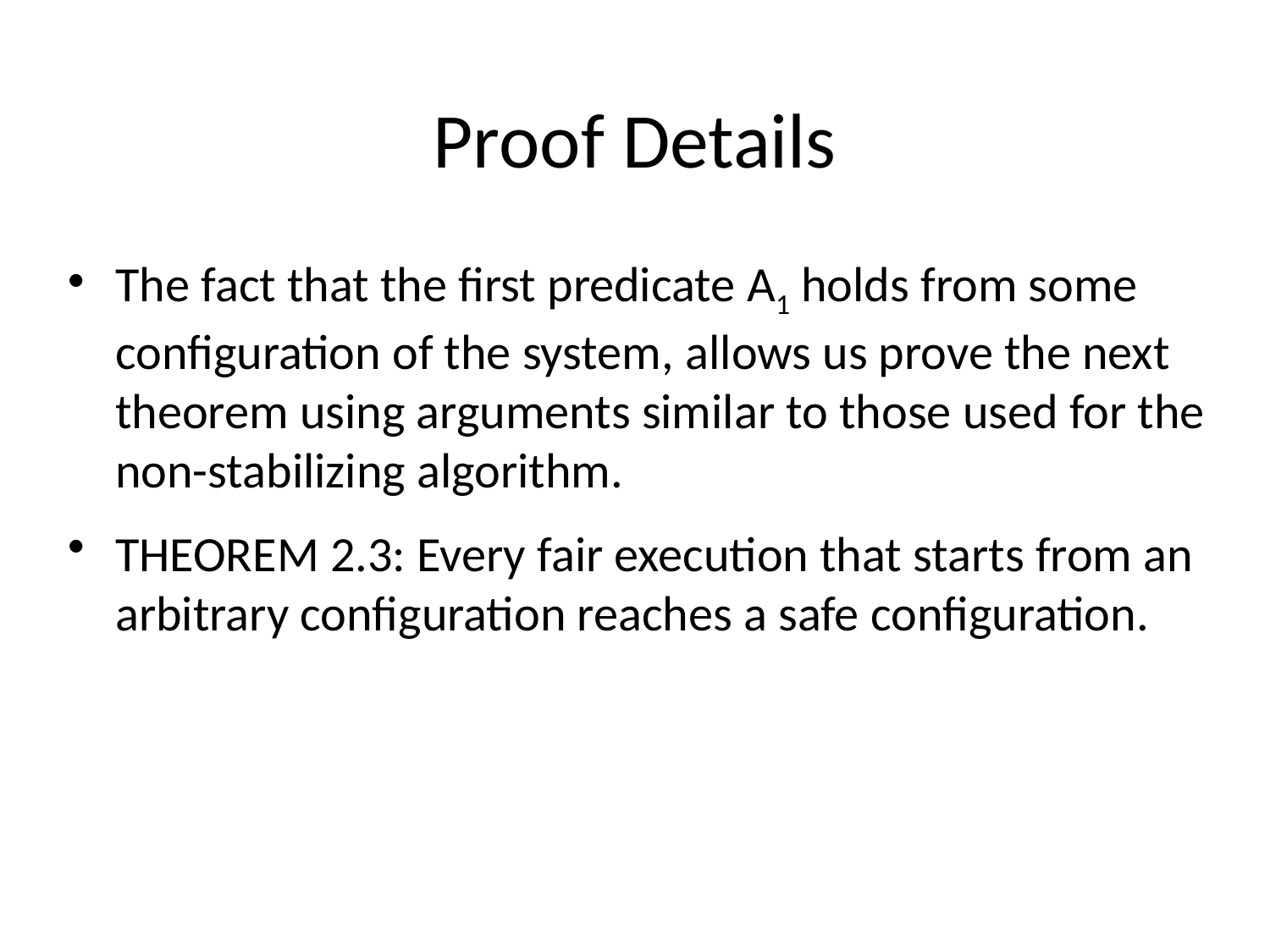

# Proof Details
The fact that the first predicate A1 holds from some configuration of the system, allows us prove the next theorem using arguments similar to those used for the non-stabilizing algorithm.
THEOREM 2.3: Every fair execution that starts from an arbitrary configuration reaches a safe configuration.